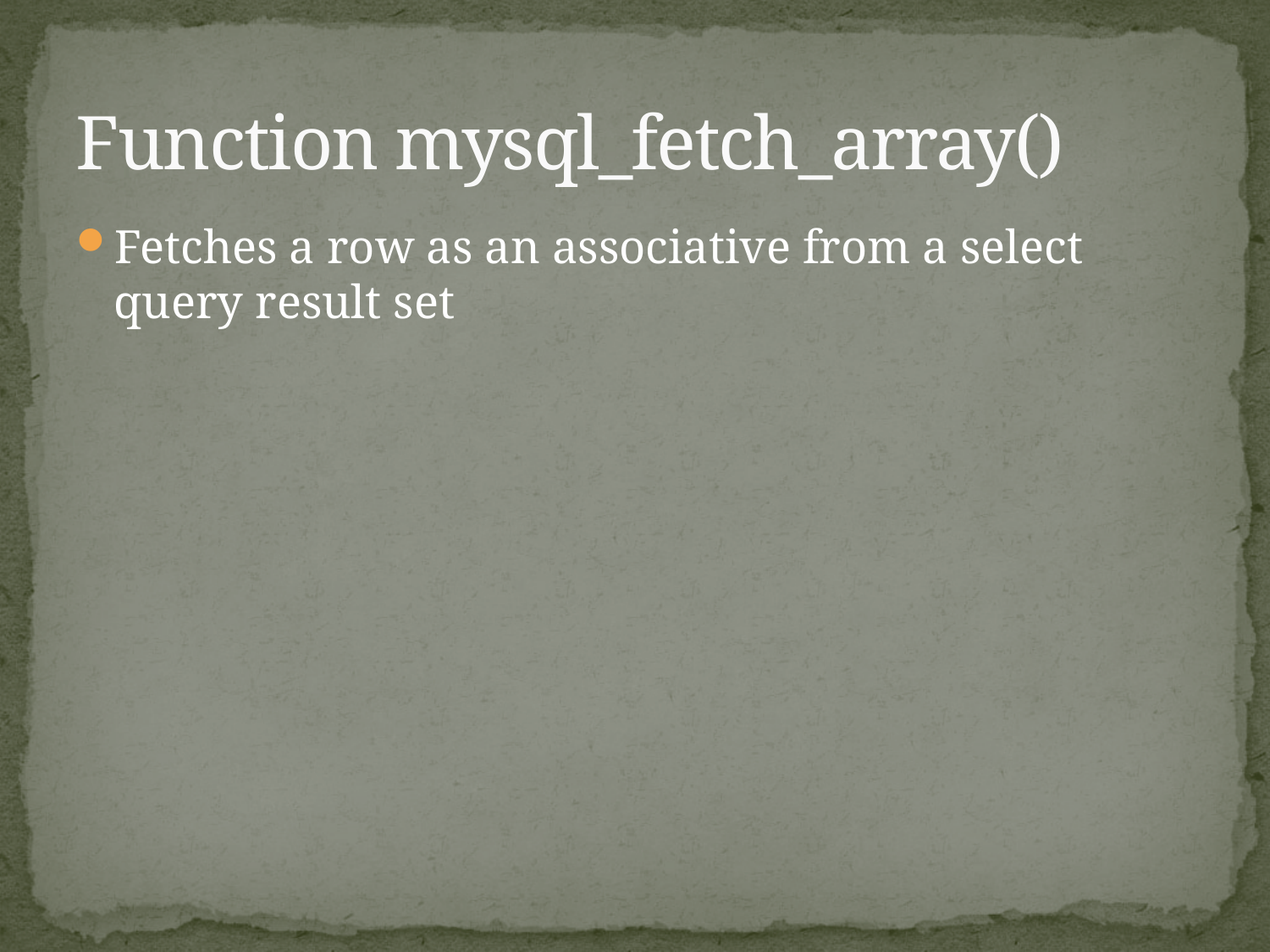

# Function mysql_fetch_array()
Fetches a row as an associative from a select query result set